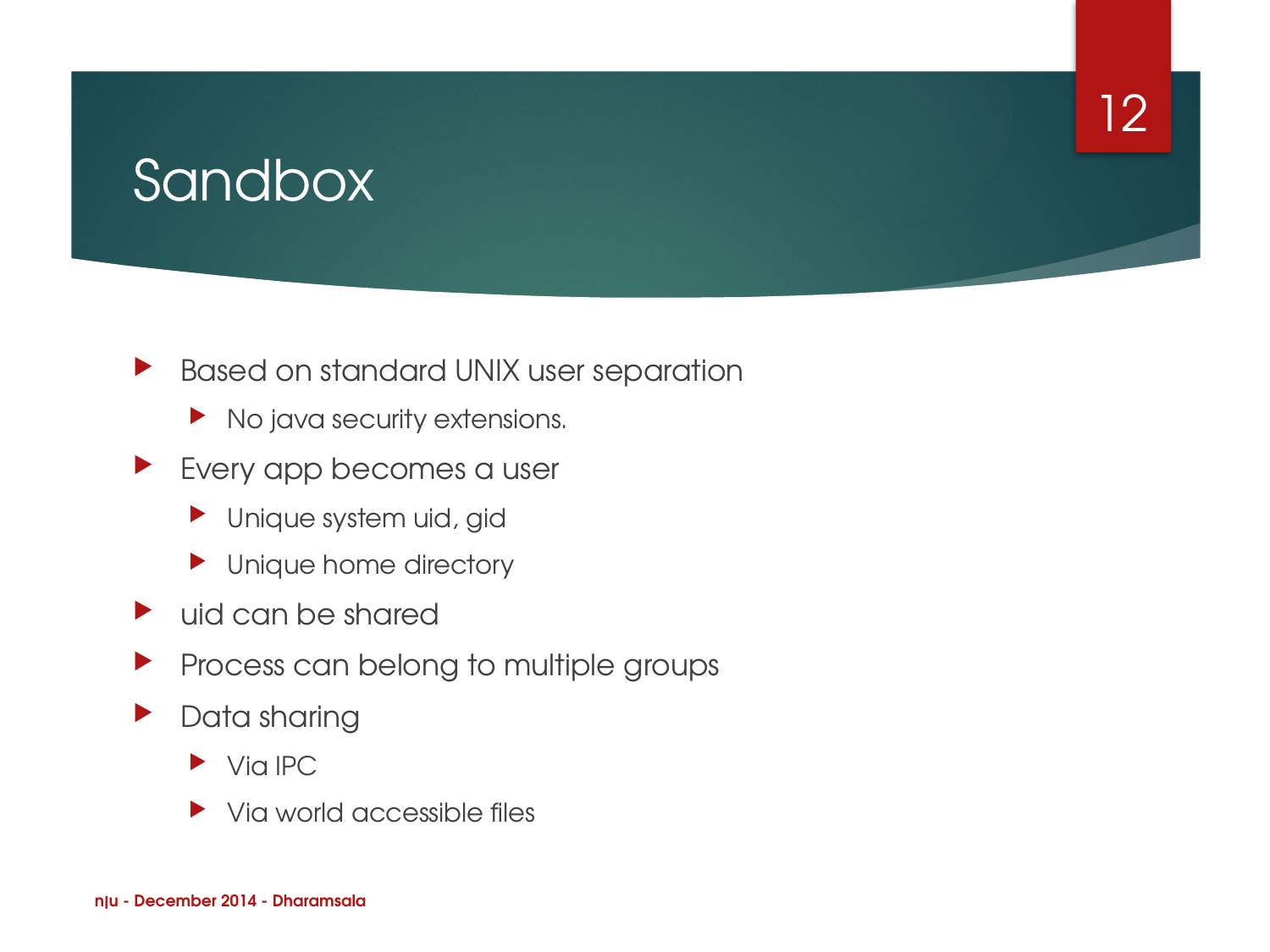

12
# Sandbox
Based on standard UNIX user separation
No java security extensions.
Every app becomes a user
Unique system uid, gid
Unique home directory
uid can be shared
Process can belong to multiple groups
Data sharing
Via IPC
Via world accessible files
n|u - December 2014 - Dharamsala